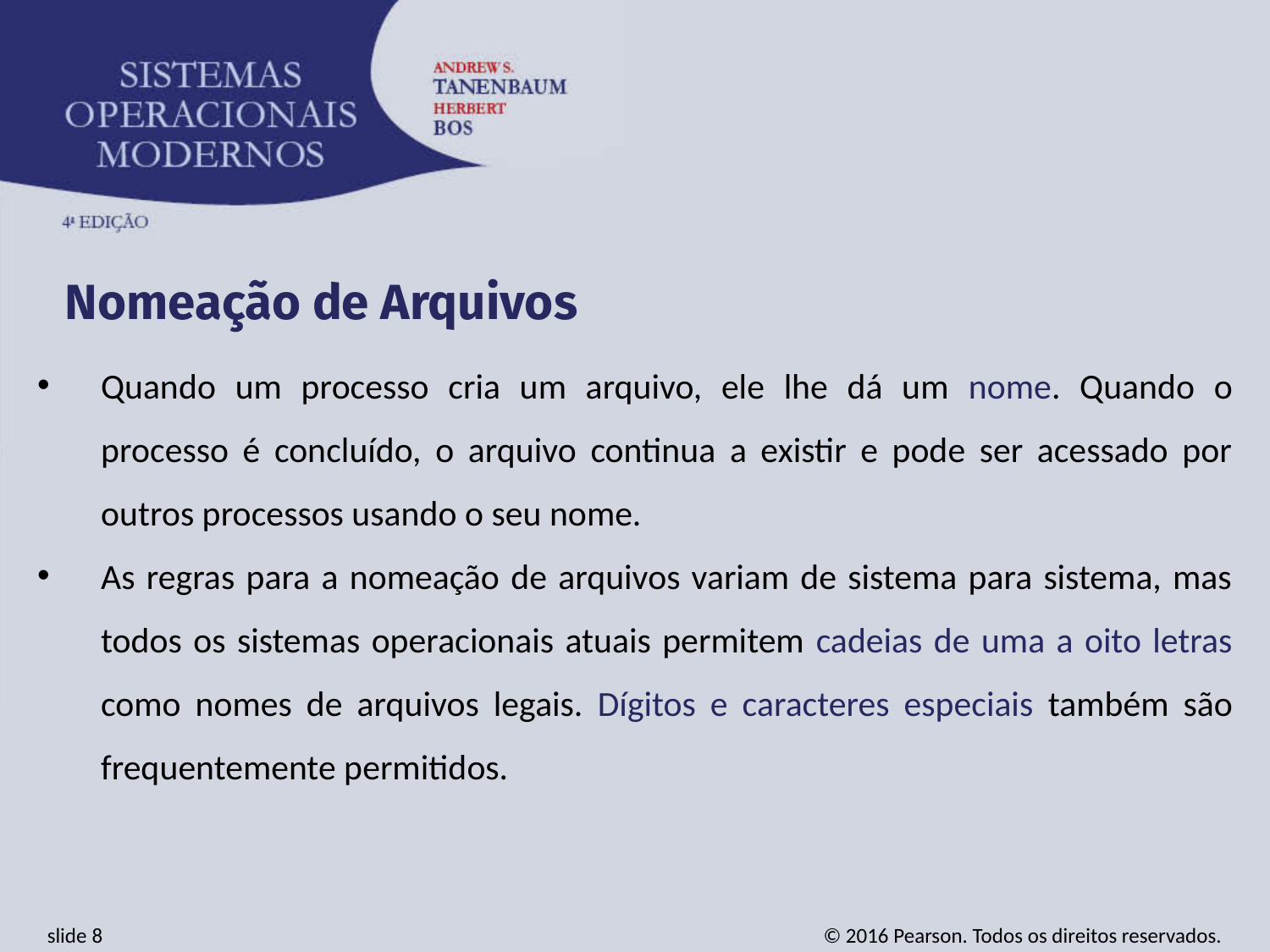

Nomeação de Arquivos
Quando um processo cria um arquivo, ele lhe dá um nome. Quando o processo é concluído, o arquivo continua a existir e pode ser acessado por outros processos usando o seu nome.
As regras para a nomeação de arquivos variam de sistema para sistema, mas todos os sistemas operacionais atuais permitem cadeias de uma a oito letras como nomes de arquivos legais. Dígitos e caracteres especiais também são frequentemente permitidos.